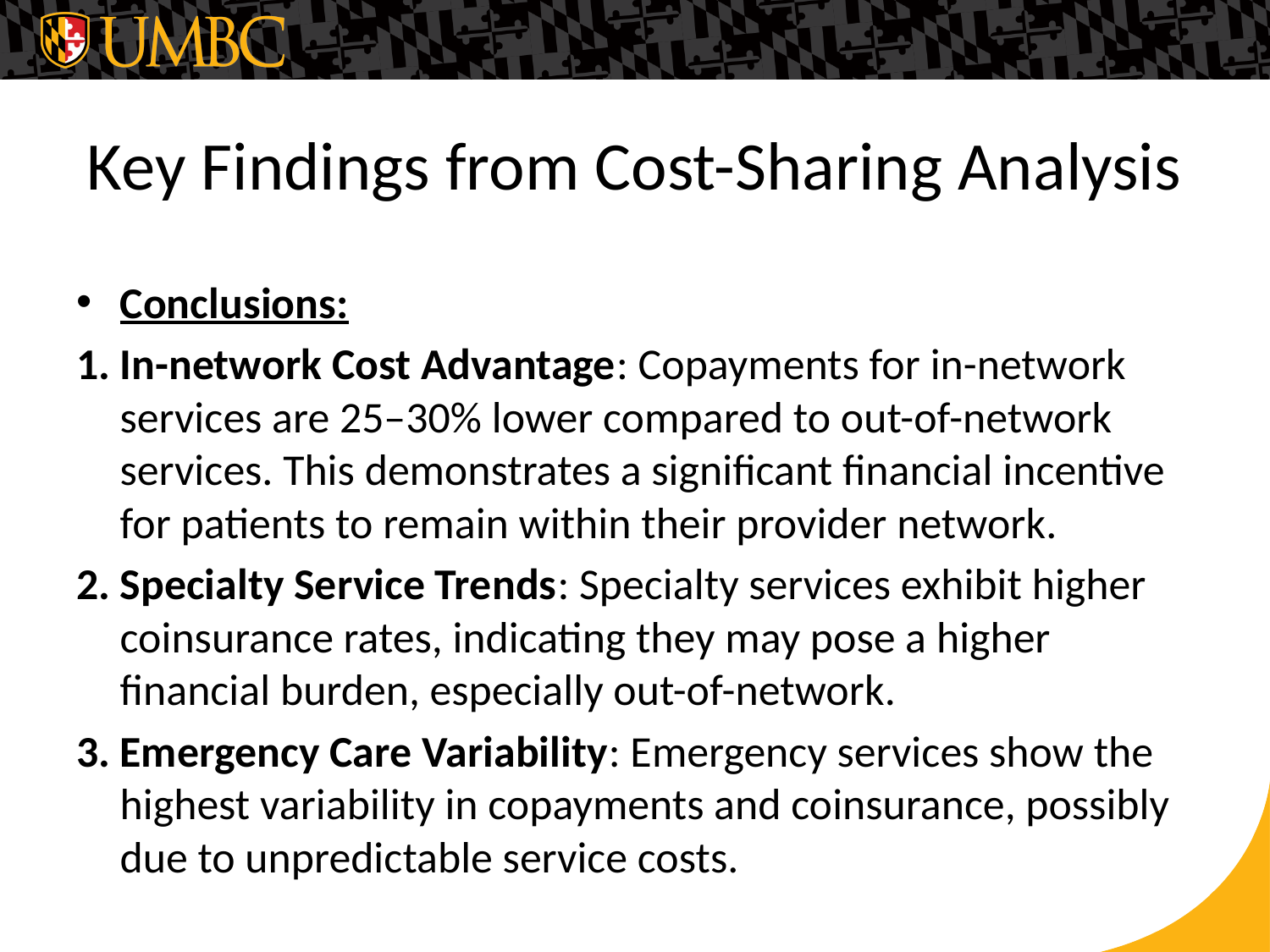

# Key Findings from Cost-Sharing Analysis
Conclusions:
In-network Cost Advantage: Copayments for in-network services are 25–30% lower compared to out-of-network services. This demonstrates a significant financial incentive for patients to remain within their provider network.
Specialty Service Trends: Specialty services exhibit higher coinsurance rates, indicating they may pose a higher financial burden, especially out-of-network.
Emergency Care Variability: Emergency services show the highest variability in copayments and coinsurance, possibly due to unpredictable service costs.